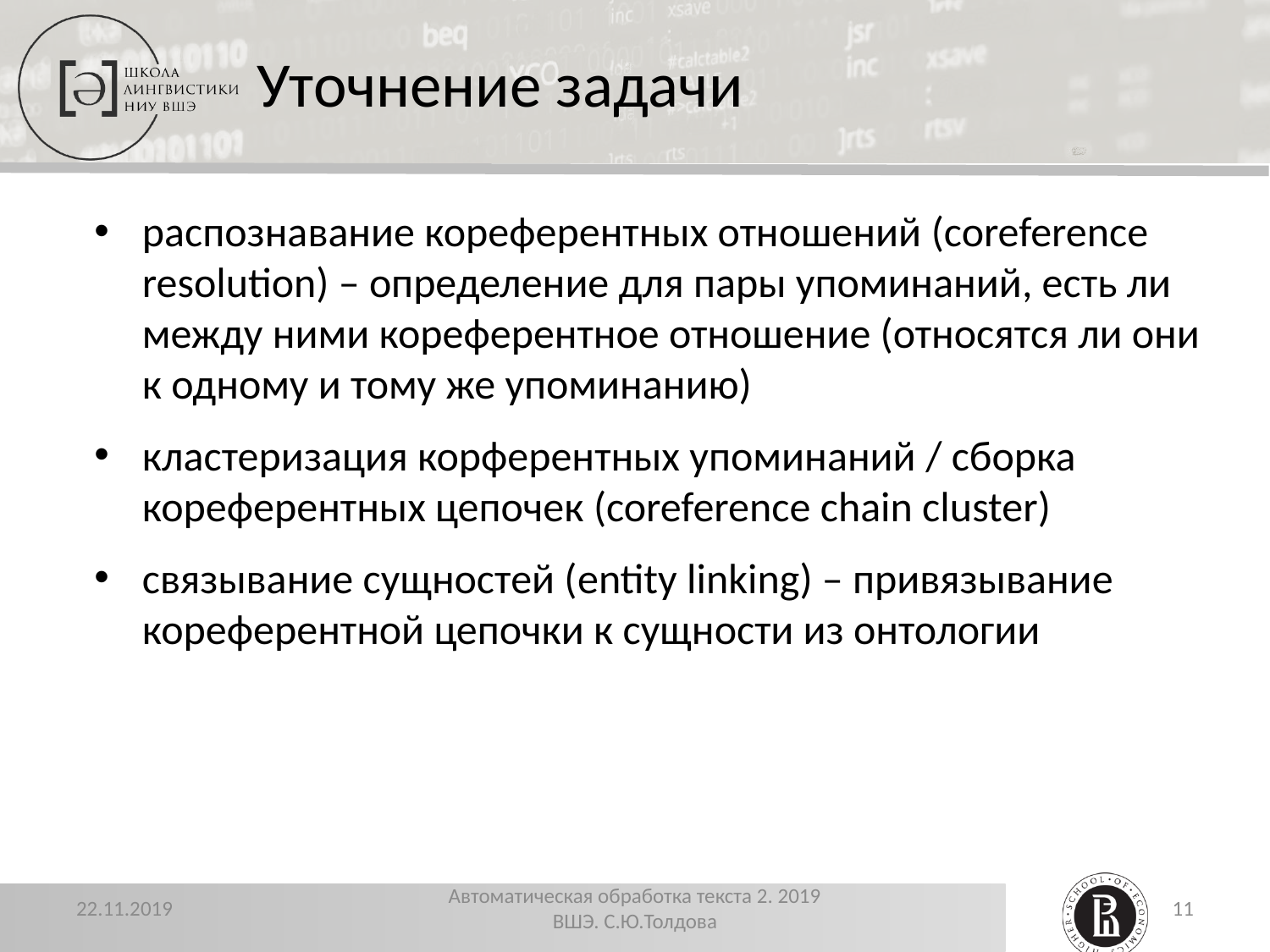

# Уточнение задачи

распознавание кореферентных отношений (coreference resolution) – определение для пары упоминаний, есть ли между ними кореферентное отношение (относятся ли они к одному и тому же упоминанию)
кластеризация корферентных упоминаний / сборка кореферентных цепочек (coreference chain cluster)
связывание сущностей (entity linking) – привязывание кореферентной цепочки к сущности из онтологии
22.11.2019
Автоматическая обработка текста 2. 2019 ВШЭ. С.Ю.Толдова
11